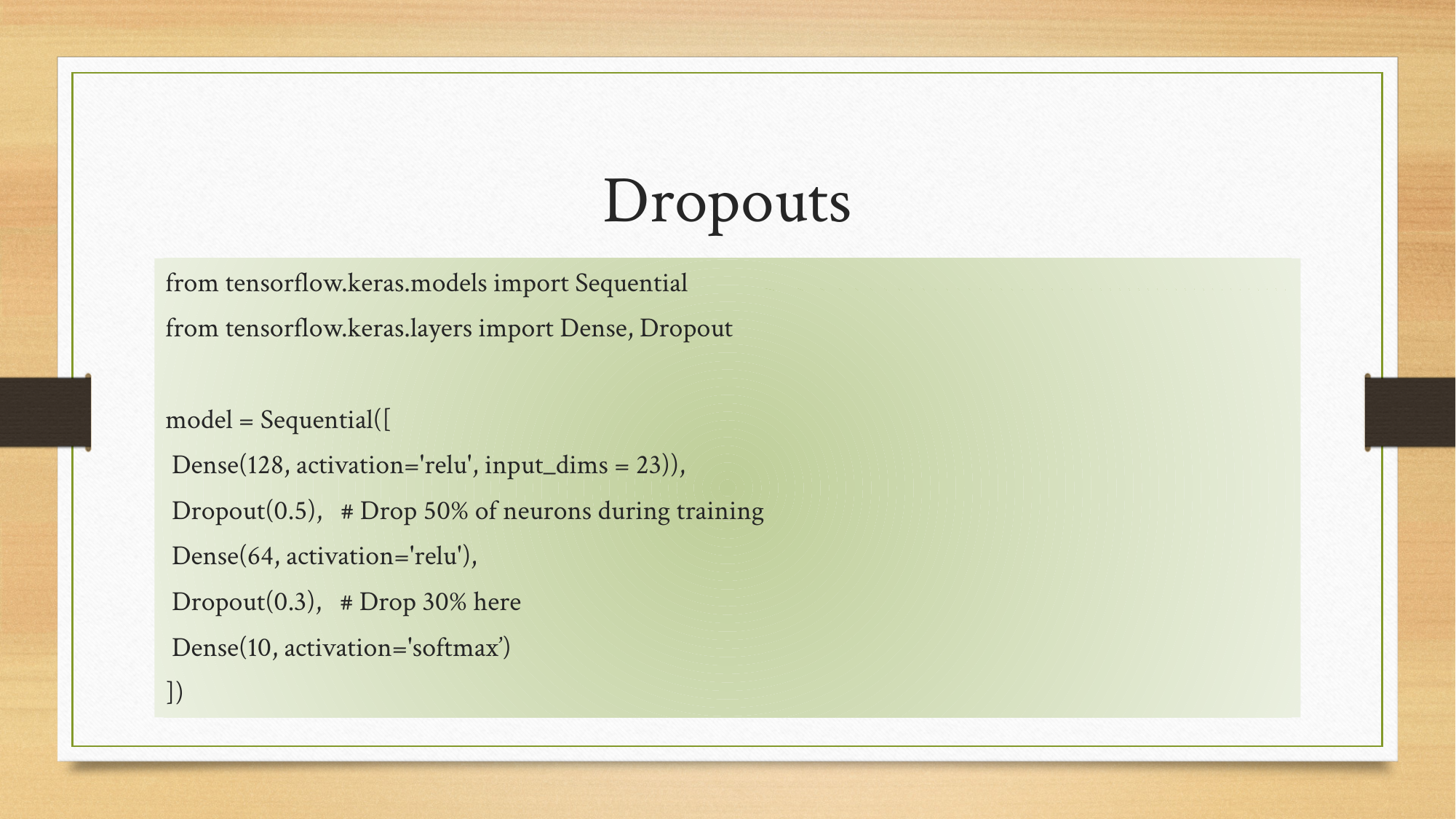

# Dropouts
from tensorflow.keras.models import Sequential
from tensorflow.keras.layers import Dense, Dropout

model = Sequential([
 Dense(128, activation='relu', input_dims = 23)),
 Dropout(0.5),   # Drop 50% of neurons during training
 Dense(64, activation='relu'),
 Dropout(0.3),   # Drop 30% here
 Dense(10, activation='softmax’)
])